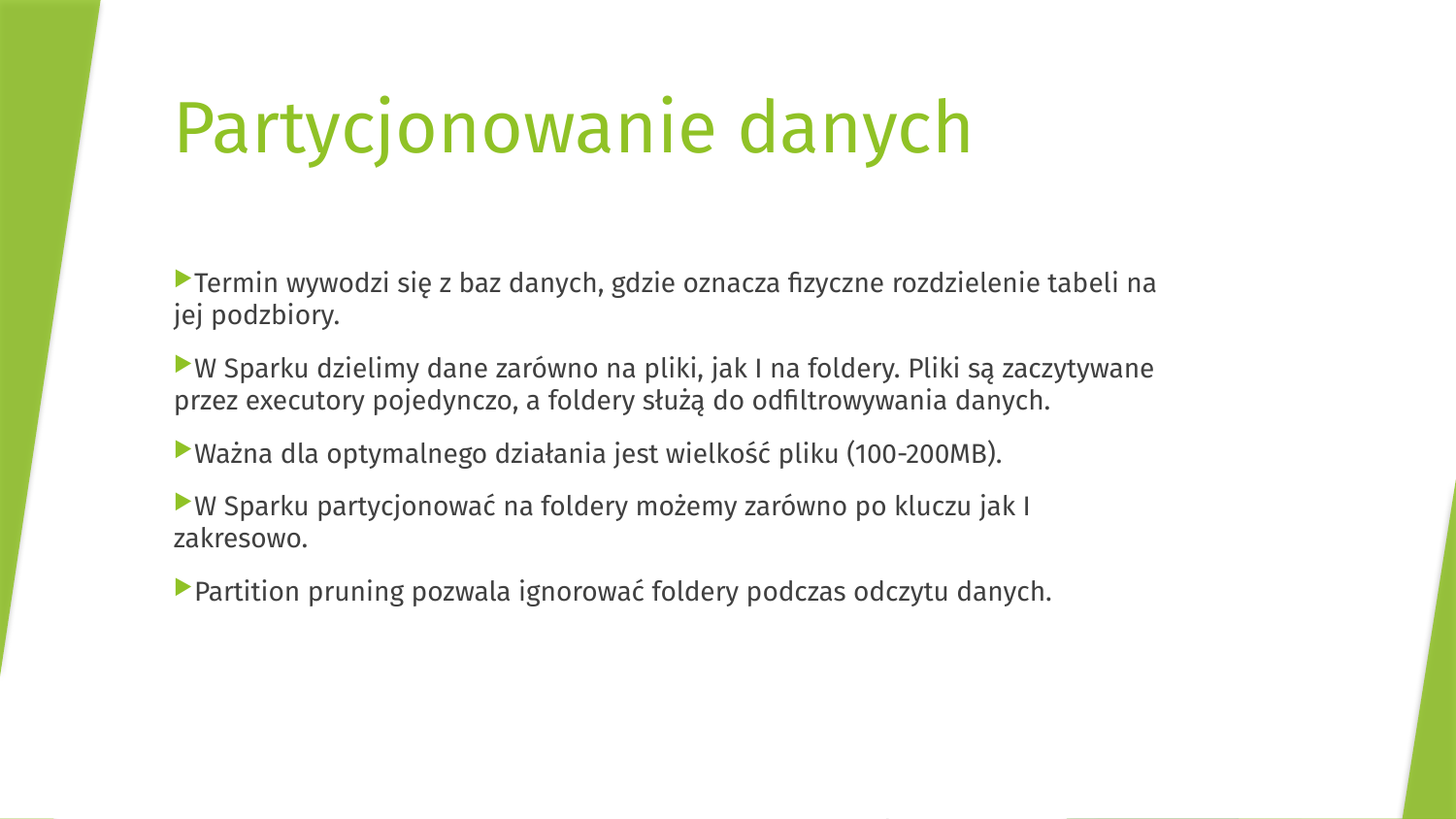

# Partycjonowanie danych
Termin wywodzi się z baz danych, gdzie oznacza fizyczne rozdzielenie tabeli na jej podzbiory.
W Sparku dzielimy dane zarówno na pliki, jak I na foldery. Pliki są zaczytywane przez executory pojedynczo, a foldery służą do odfiltrowywania danych.
Ważna dla optymalnego działania jest wielkość pliku (100-200MB).
W Sparku partycjonować na foldery możemy zarówno po kluczu jak I zakresowo.
Partition pruning pozwala ignorować foldery podczas odczytu danych.